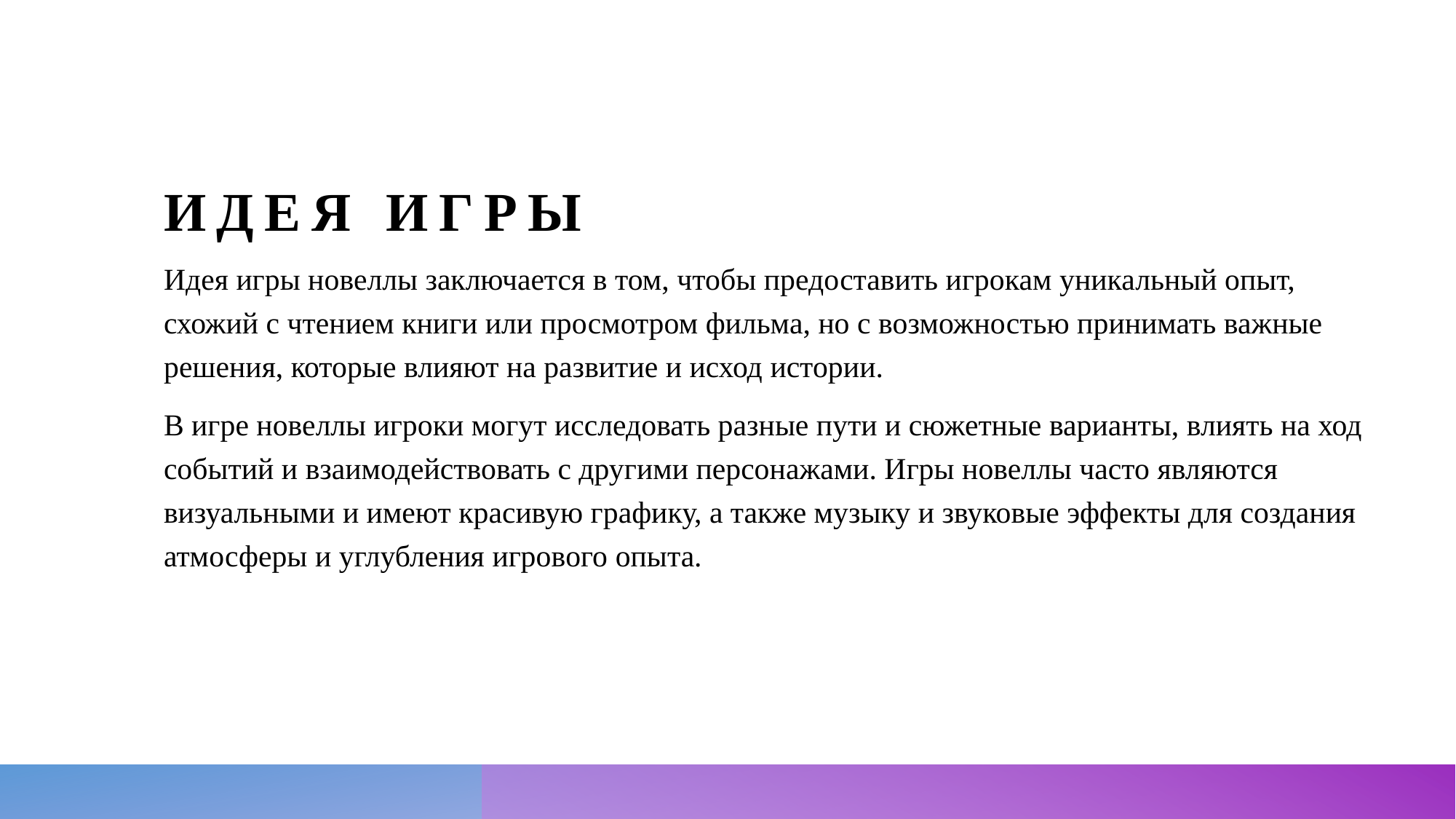

# Идея игры
Идея игры новеллы заключается в том, чтобы предоставить игрокам уникальный опыт, схожий с чтением книги или просмотром фильма, но с возможностью принимать важные решения, которые влияют на развитие и исход истории.
В игре новеллы игроки могут исследовать разные пути и сюжетные варианты, влиять на ход событий и взаимодействовать с другими персонажами. Игры новеллы часто являются визуальными и имеют красивую графику, а также музыку и звуковые эффекты для создания атмосферы и углубления игрового опыта.